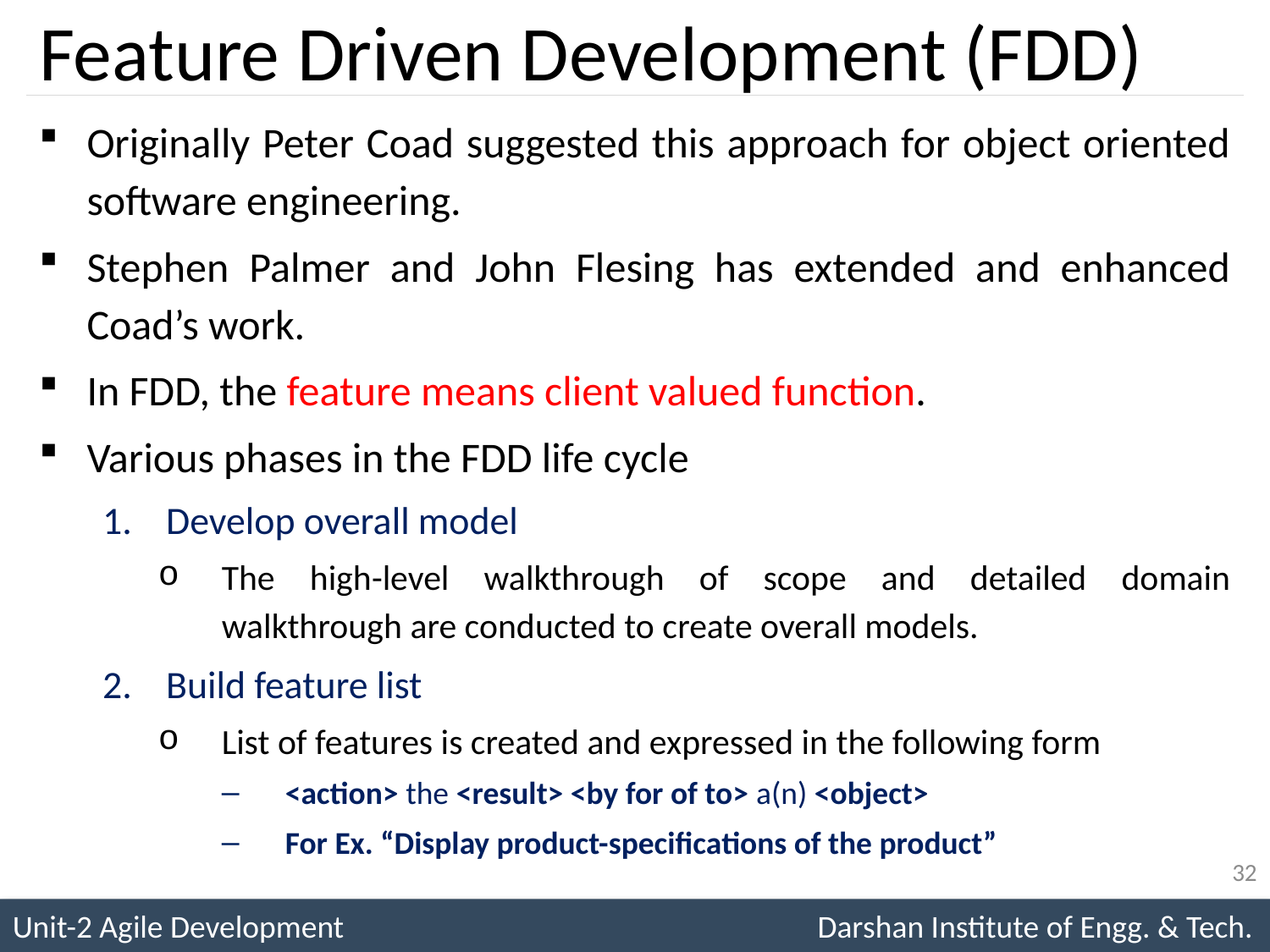

# Feature Driven Development (FDD)
Originally Peter Coad suggested this approach for object oriented software engineering.
Stephen Palmer and John Flesing has extended and enhanced Coad’s work.
In FDD, the feature means client valued function.
Various phases in the FDD life cycle
Develop overall model
The high-level walkthrough of scope and detailed domain walkthrough are conducted to create overall models.
Build feature list
List of features is created and expressed in the following form
<action> the <result> <by for of to> a(n) <object>
For Ex. “Display product-specifications of the product”
32